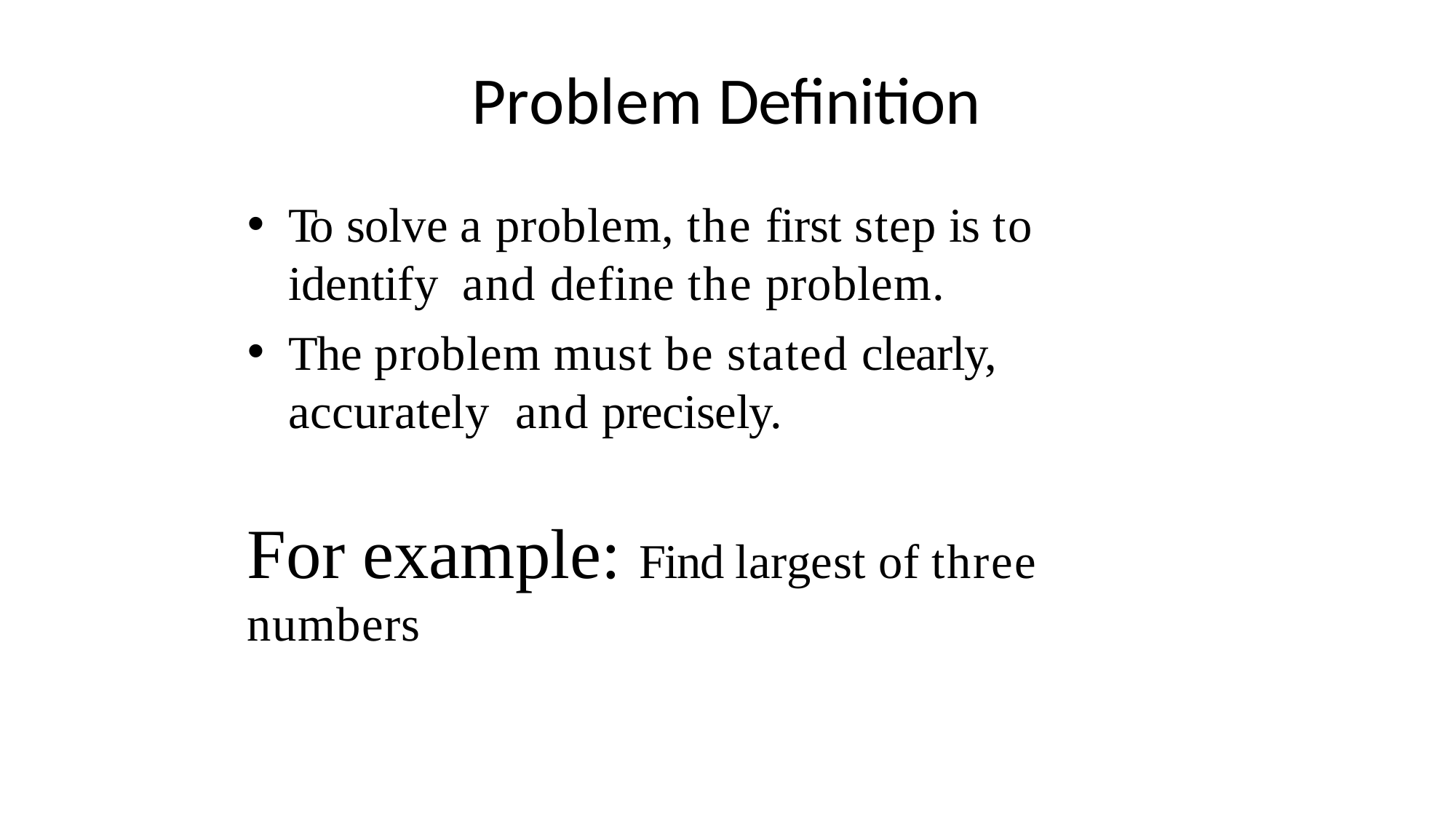

# Problem Definition
To solve a problem, the first step is to identify  and define the problem.
The problem must be stated clearly, accurately  and precisely.

For example: Find largest of three numbers